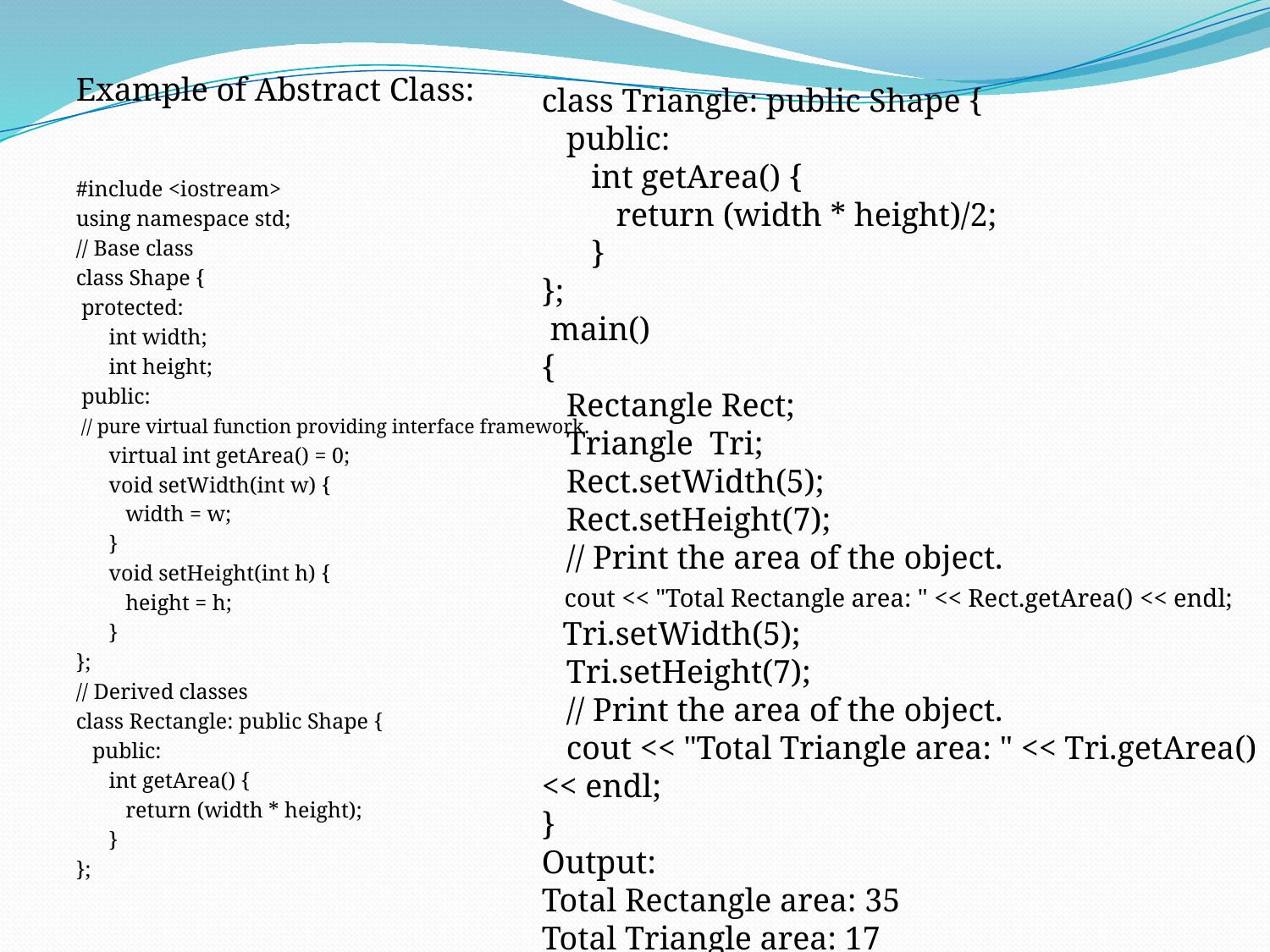

Example of Abstract Class:
class Triangle: public Shape {
   public:
      int getArea() {
         return (width * height)/2;
      }
};
 main()
{
   Rectangle Rect;
   Triangle  Tri;
   Rect.setWidth(5);
   Rect.setHeight(7);
   // Print the area of the object.
   cout << "Total Rectangle area: " << Rect.getArea() << endl;
   Tri.setWidth(5);
   Tri.setHeight(7);
   // Print the area of the object.
   cout << "Total Triangle area: " << Tri.getArea() << endl;
}
Output:
Total Rectangle area: 35
Total Triangle area: 17

#include <iostream>
using namespace std;
// Base class
class Shape {
 protected:
      int width;
      int height;
 public:
 // pure virtual function providing interface framework.
      virtual int getArea() = 0;
      void setWidth(int w) {
         width = w;
      }
      void setHeight(int h) {
         height = h;
      }
};
// Derived classes
class Rectangle: public Shape {
   public:
      int getArea() {
         return (width * height);
      }
};